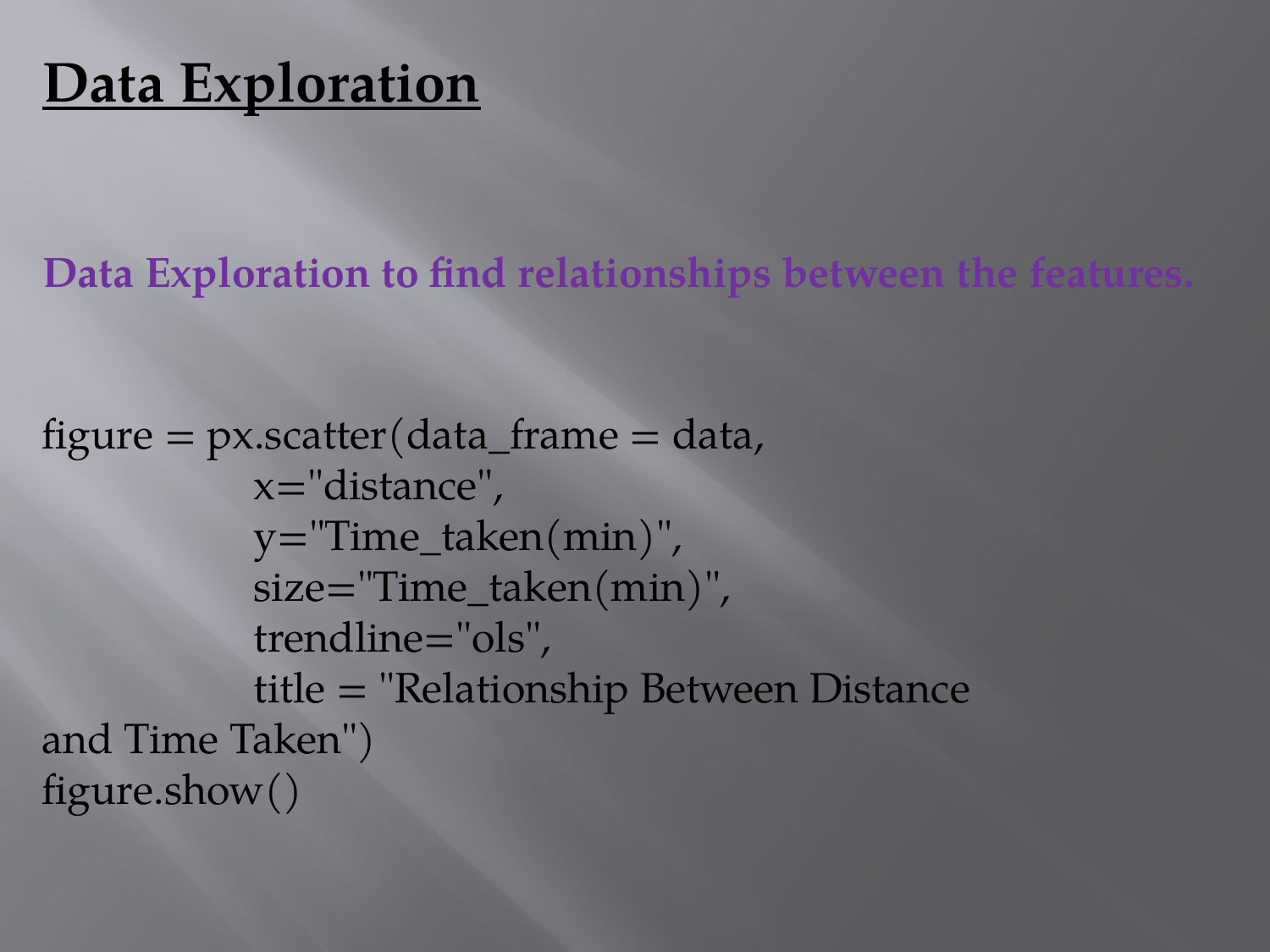

Data Exploration

Data Exploration to find relationships between the features.

figure = px.scatter(data_frame = data,
                    x="distance",
                    y="Time_taken(min)",
                    size="Time_taken(min)",
                    trendline="ols",
                    title = "Relationship Between Distance and Time Taken")
figure.show()